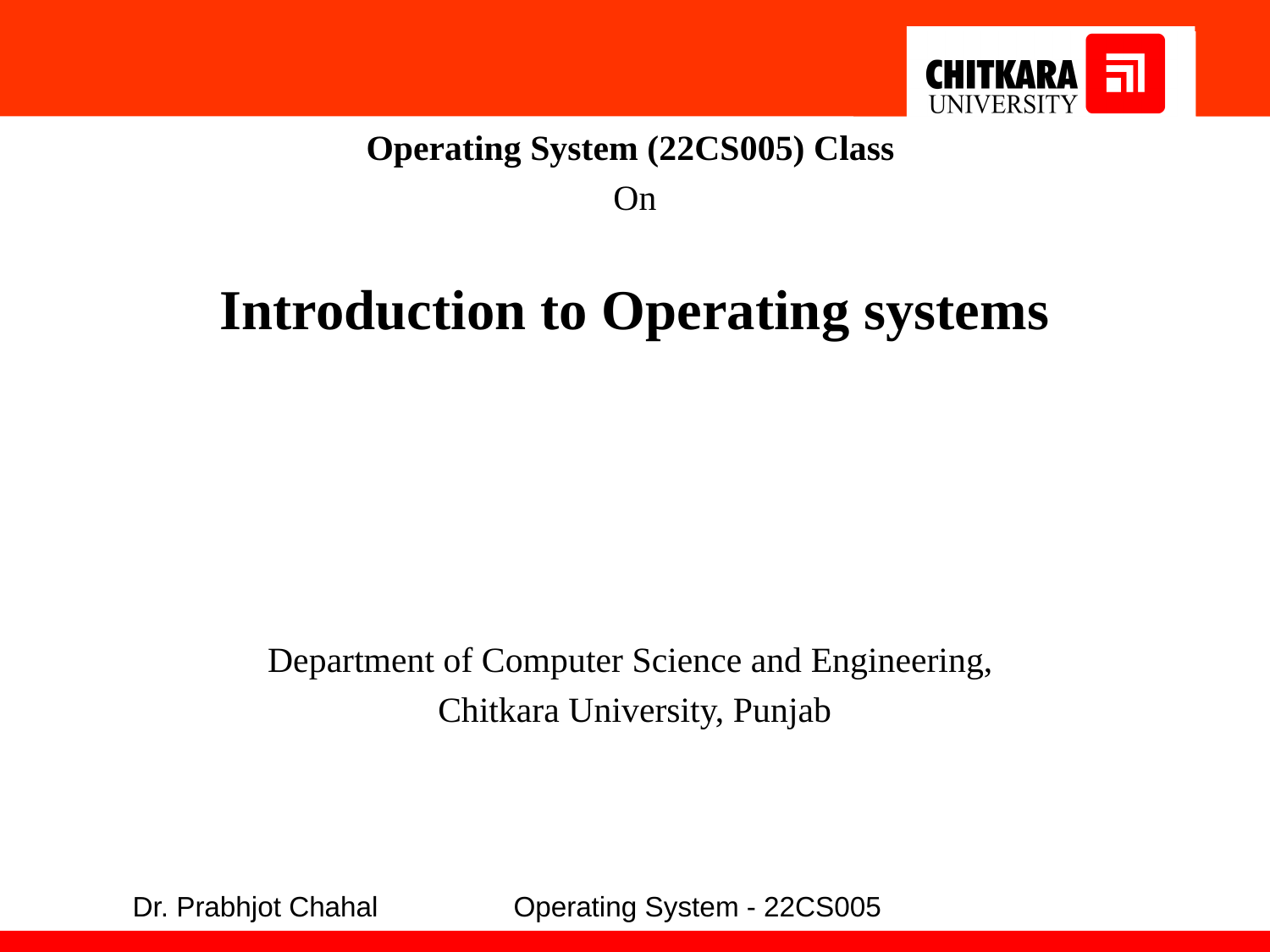

Operating System (22CS005) Class
On

Introduction to Operating systems

Department of Computer Science and Engineering,
Chitkara University, Punjab

Dr. Prabhjot Chahal		Operating System - 22CS005